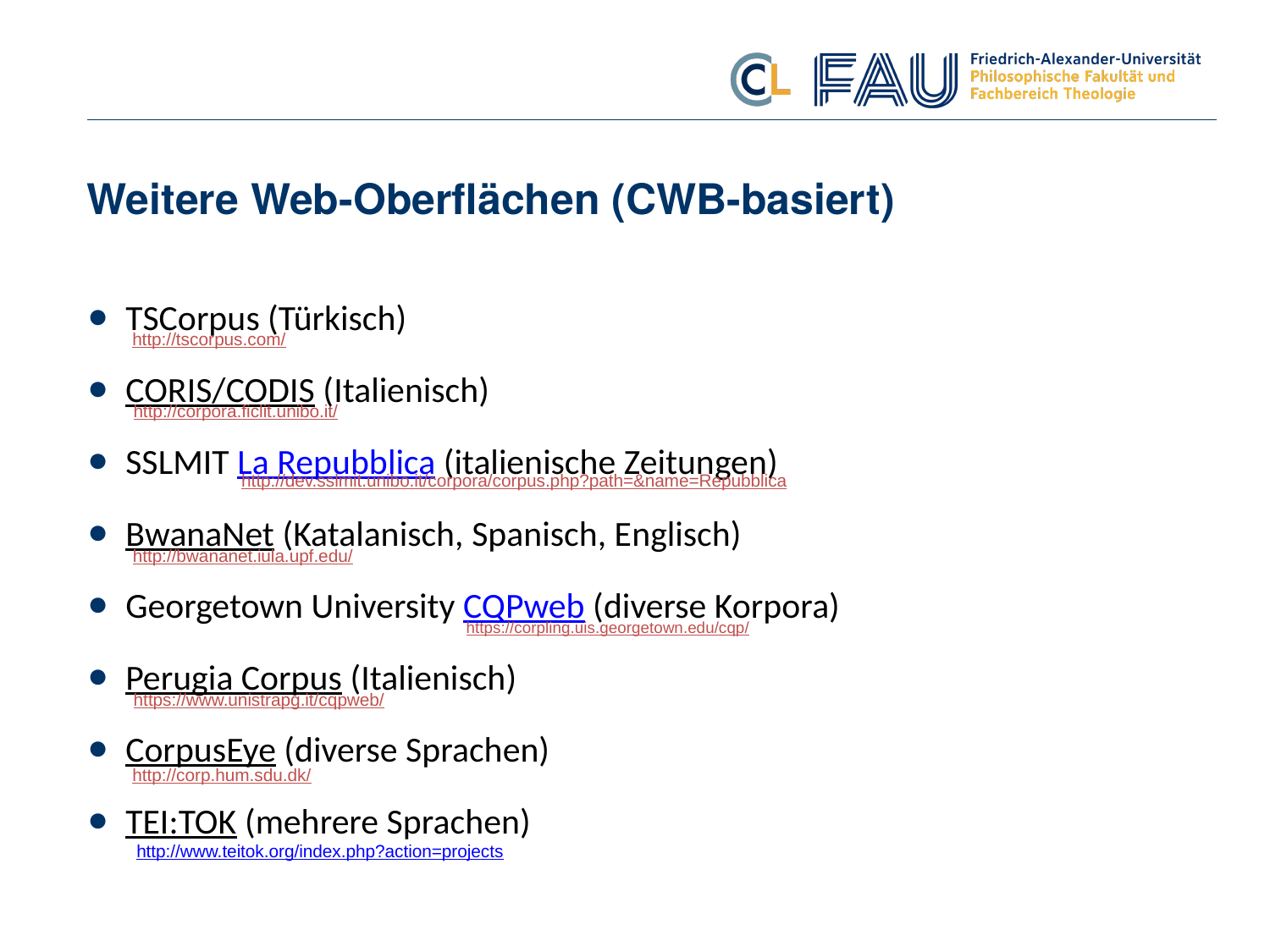

# Weitere Web-Oberflächen (CWB-basiert)
TSCorpus (Türkisch)
CORIS/CODIS (Italienisch)
SSLMIT La Repubblica (italienische Zeitungen)
BwanaNet (Katalanisch, Spanisch, Englisch)
Georgetown University CQPweb (diverse Korpora)
Perugia Corpus (Italienisch)
CorpusEye (diverse Sprachen)
TEI:TOK (mehrere Sprachen)

http://tscorpus.com/
http://corpora.ficlit.unibo.it/
http://dev.sslmit.unibo.it/corpora/corpus.php?path=&name=Repubblica
http://bwananet.iula.upf.edu/
https://corpling.uis.georgetown.edu/cqp/
https://www.unistrapg.it/cqpweb/
http://corp.hum.sdu.dk/
http://www.teitok.org/index.php?action=projects